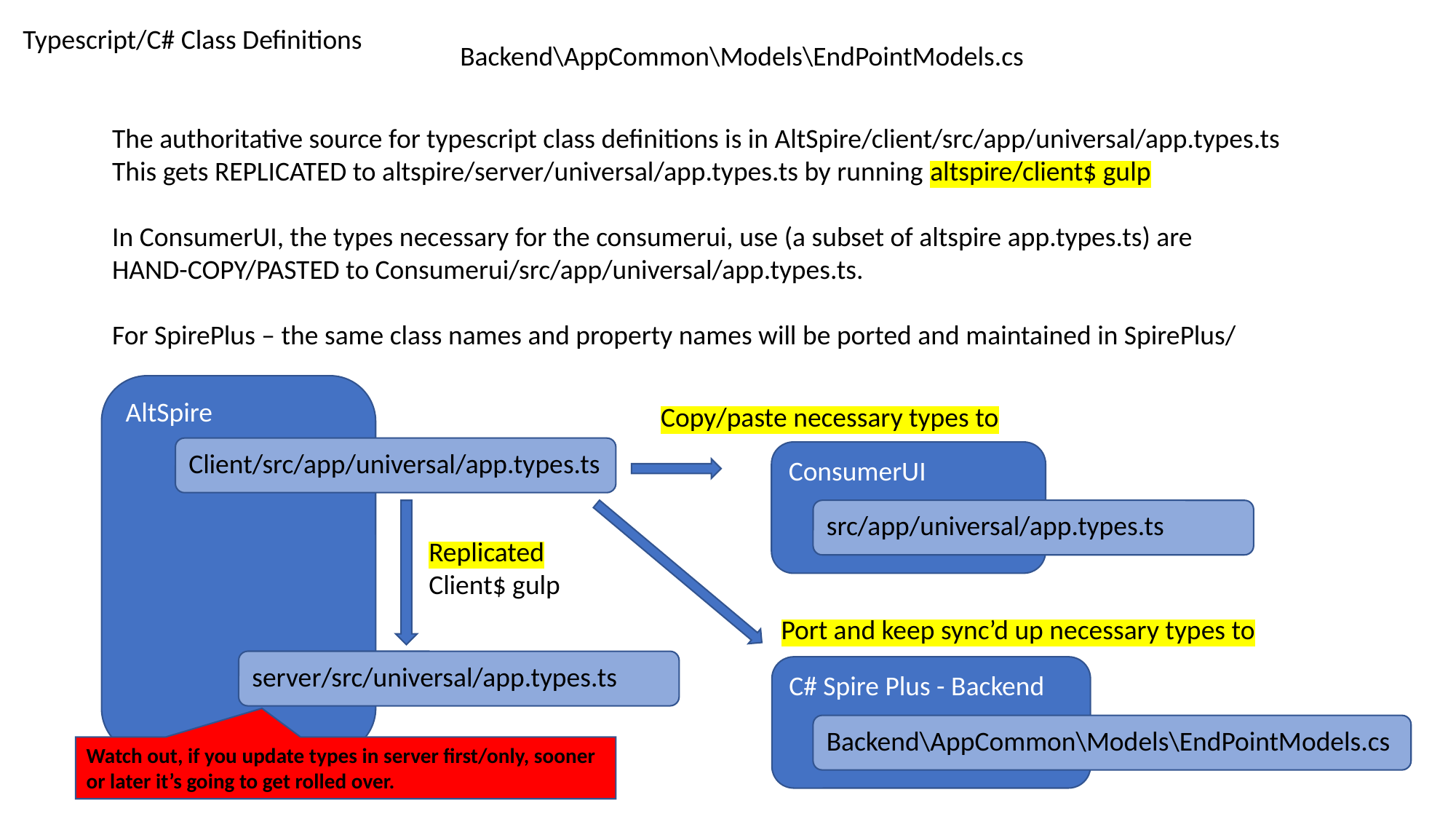

Typescript/C# Class Definitions
Backend\AppCommon\Models\EndPointModels.cs
The authoritative source for typescript class definitions is in AltSpire/client/src/app/universal/app.types.ts
This gets REPLICATED to altspire/server/universal/app.types.ts by running altspire/client$ gulp

In ConsumerUI, the types necessary for the consumerui, use (a subset of altspire app.types.ts) are HAND-COPY/PASTED to Consumerui/src/app/universal/app.types.ts.

For SpirePlus – the same class names and property names will be ported and maintained in SpirePlus/
AltSpire
Copy/paste necessary types to
Client/src/app/universal/app.types.ts
ConsumerUI

src/app/universal/app.types.ts
Replicated
Client$ gulp

Port and keep sync’d up necessary types to
server/src/universal/app.types.ts
C# Spire Plus - Backend
Backend\AppCommon\Models\EndPointModels.cs
Watch out, if you update types in server first/only, sooner or later it’s going to get rolled over.